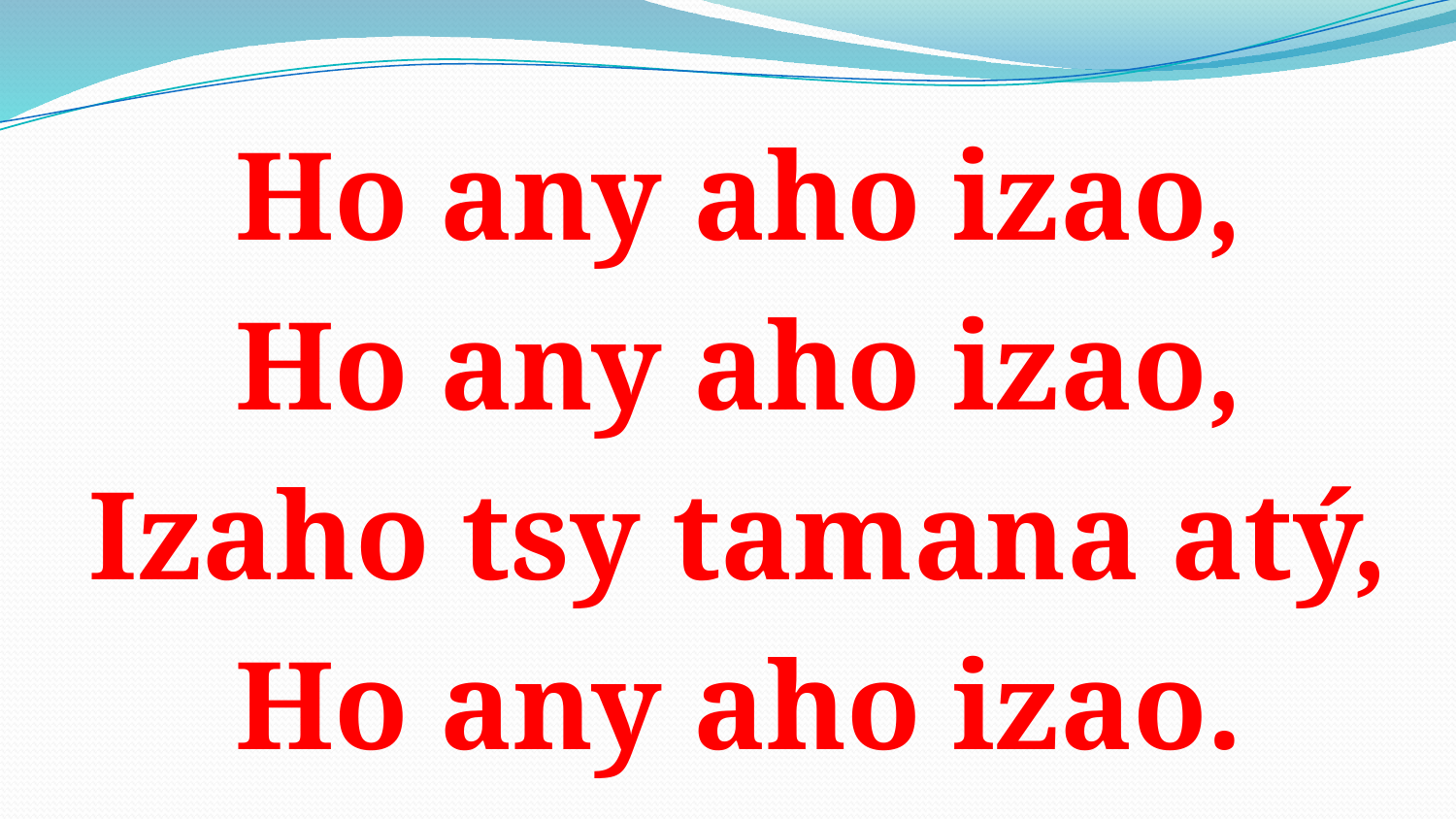

Ho any aho izao,
Ho any aho izao,
Izaho tsy tamana atý,
Ho any aho izao.